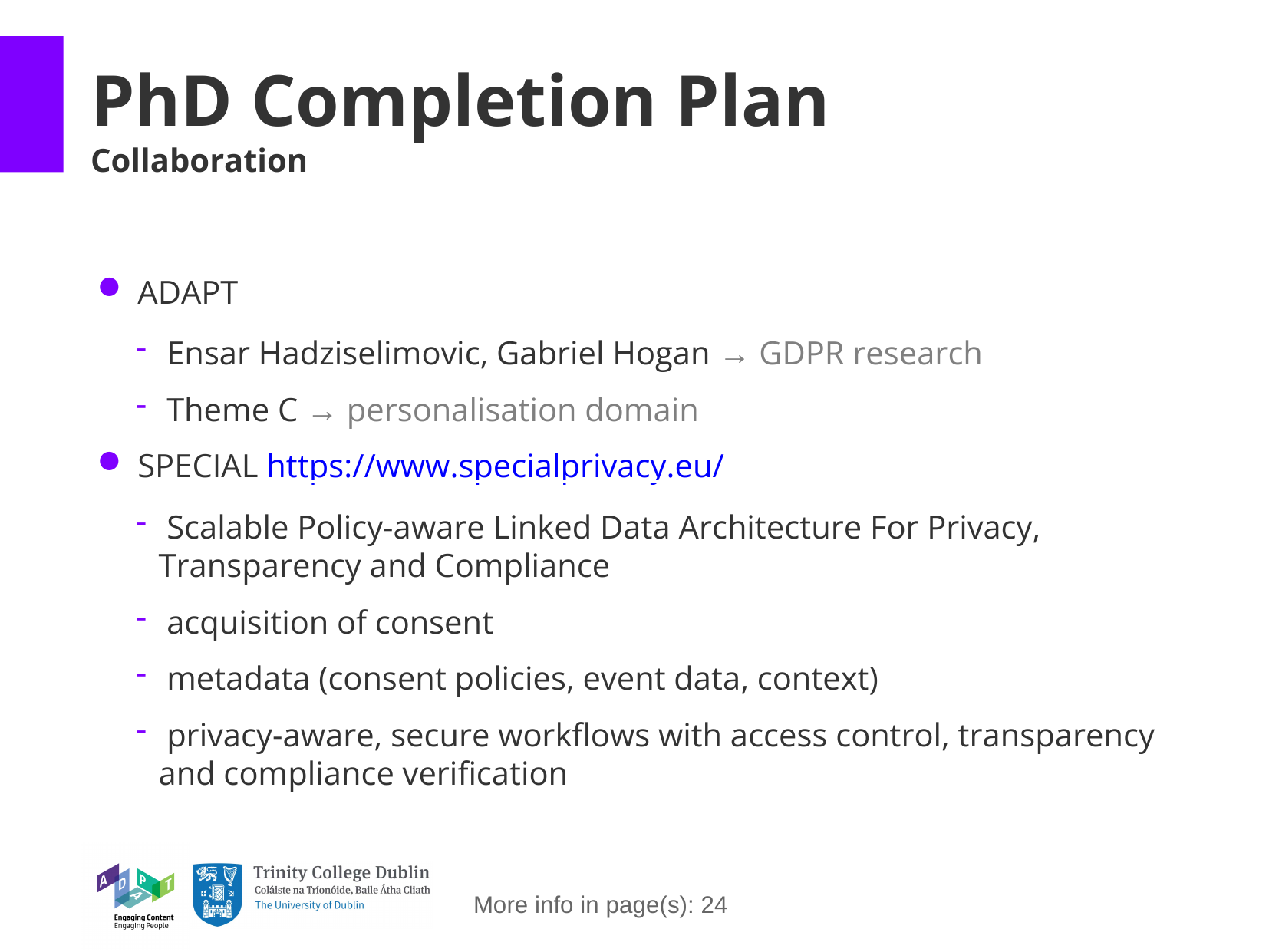

PhD Completion Plan
Collaboration
 ADAPT
 Ensar Hadziselimovic, Gabriel Hogan → GDPR research
 Theme C → personalisation domain
 SPECIAL https://www.specialprivacy.eu/
 Scalable Policy-aware Linked Data Architecture For Privacy, Transparency and Compliance
 acquisition of consent
 metadata (consent policies, event data, context)
 privacy-aware, secure workflows with access control, transparency and compliance verification
More info in page(s): 24